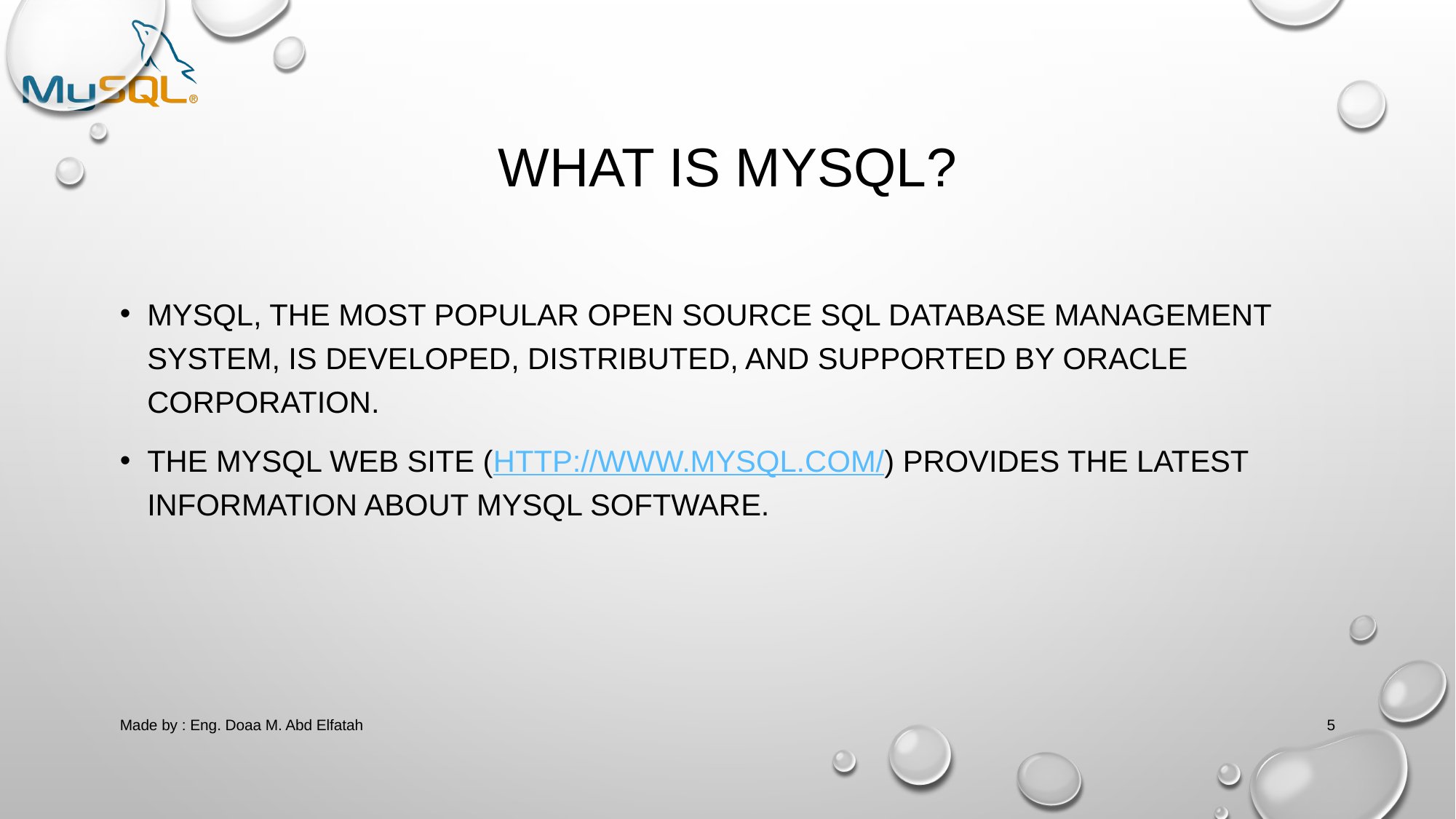

# What is MYSQL?
MySQL, the most popular Open Source SQL database management system, is developed, distributed, and supported by Oracle Corporation.
The MySQL Web site (http://www.mysql.com/) provides the latest information about MySQL software.
Made by : Eng. Doaa M. Abd Elfatah
5